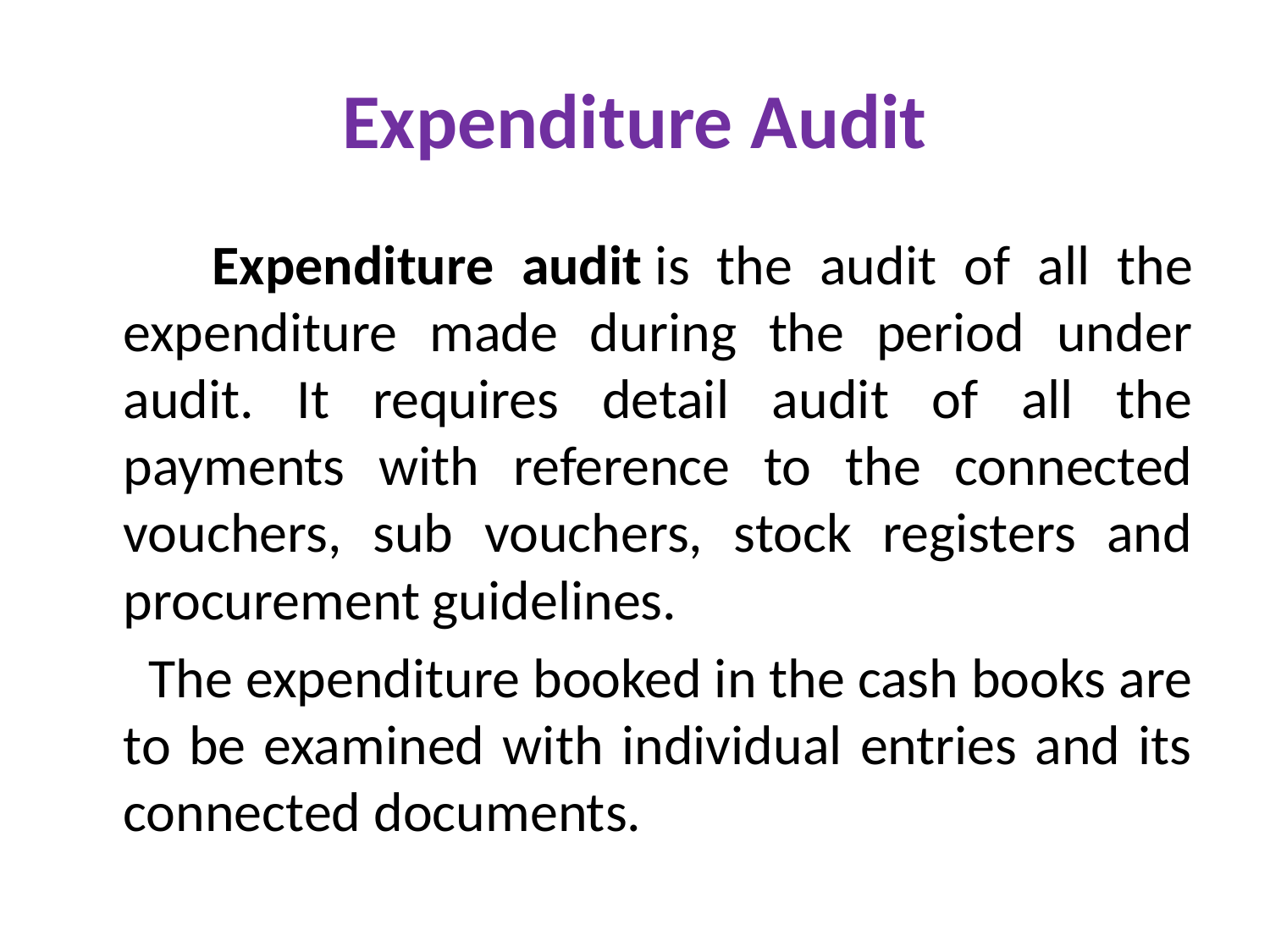

# Expenditure Audit
     Expenditure audit is the audit of all the expenditure made during the period under audit. It requires detail audit of all the payments with reference to the connected vouchers, sub vouchers, stock registers and procurement guidelines.
	  The expenditure booked in the cash books are to be examined with individual entries and its connected documents.